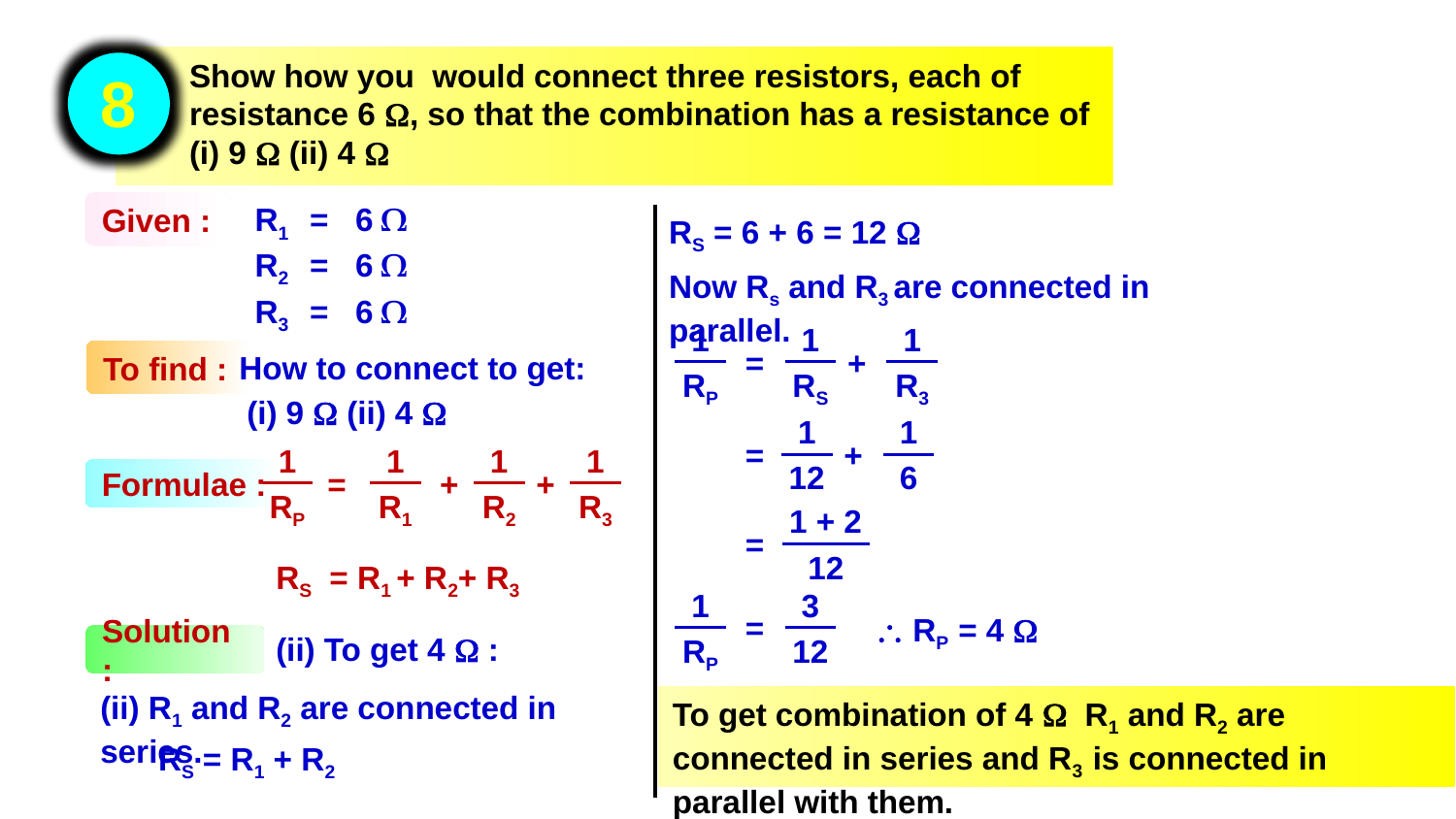

Show how you  would connect three resistors, each of resistance 6 Ω, so that the combination has a resistance of
	(i) 9 Ω (ii) 4 Ω

8
Given :
R1
=   6 Ω
RS = 6 + 6 = 12 Ω
R2
=   6 Ω
Now Rs and R3 are connected in parallel.
R3
=   6 Ω
1
RP
1
RS
1
R3
=
+
To find :
How to connect to get:
(i) 9 Ω (ii) 4 Ω
1
12
1
6
=
+
1
RP
1
R1
1
R2
1
R3
=
+
+
Formulae :
1 + 2
12
=
RS  = R1 + R2+ R3
1
RP
3
12
=
∴ RP  = 4 Ω
(ii) To get 4 Ω :
Solution :
(ii) R1 and R2 are connected in series.
To get combination of 4 Ω  R1 and R2 are connected in series and R3  is connected in parallel with them.
RS = R1 + R2